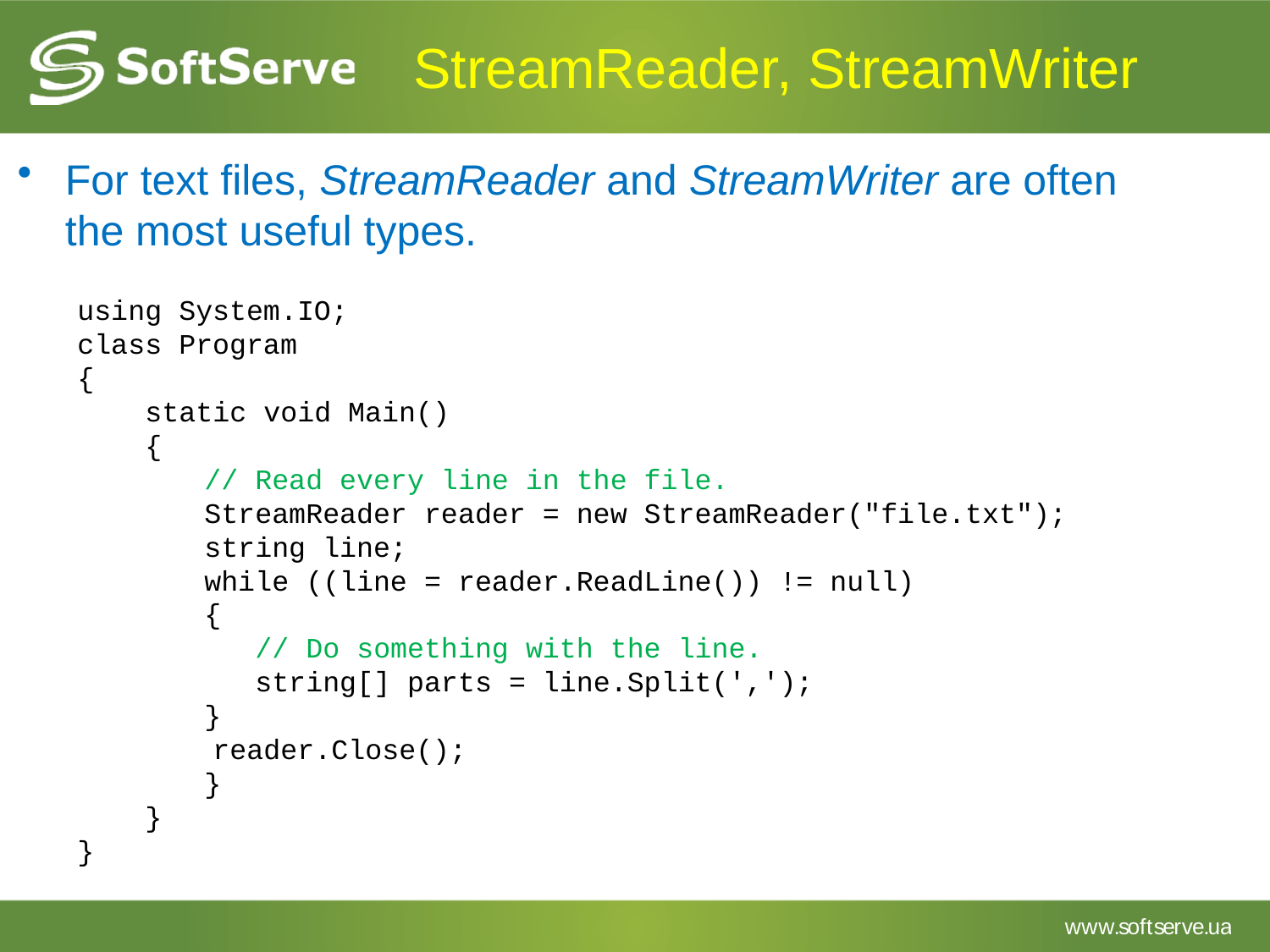

# StreamReader, StreamWriter
For text files, StreamReader and StreamWriter are often the most useful types.
using System.IO;
class Program
{
    static void Main()
    {
	// Read every line in the file.
	StreamReader reader = new StreamReader("file.txt");
	string line;
	while ((line = reader.ReadLine()) != null)
	{
	   // Do something with the line.
	   string[] parts = line.Split(',');
	}
        reader.Close();
	}
    }
}